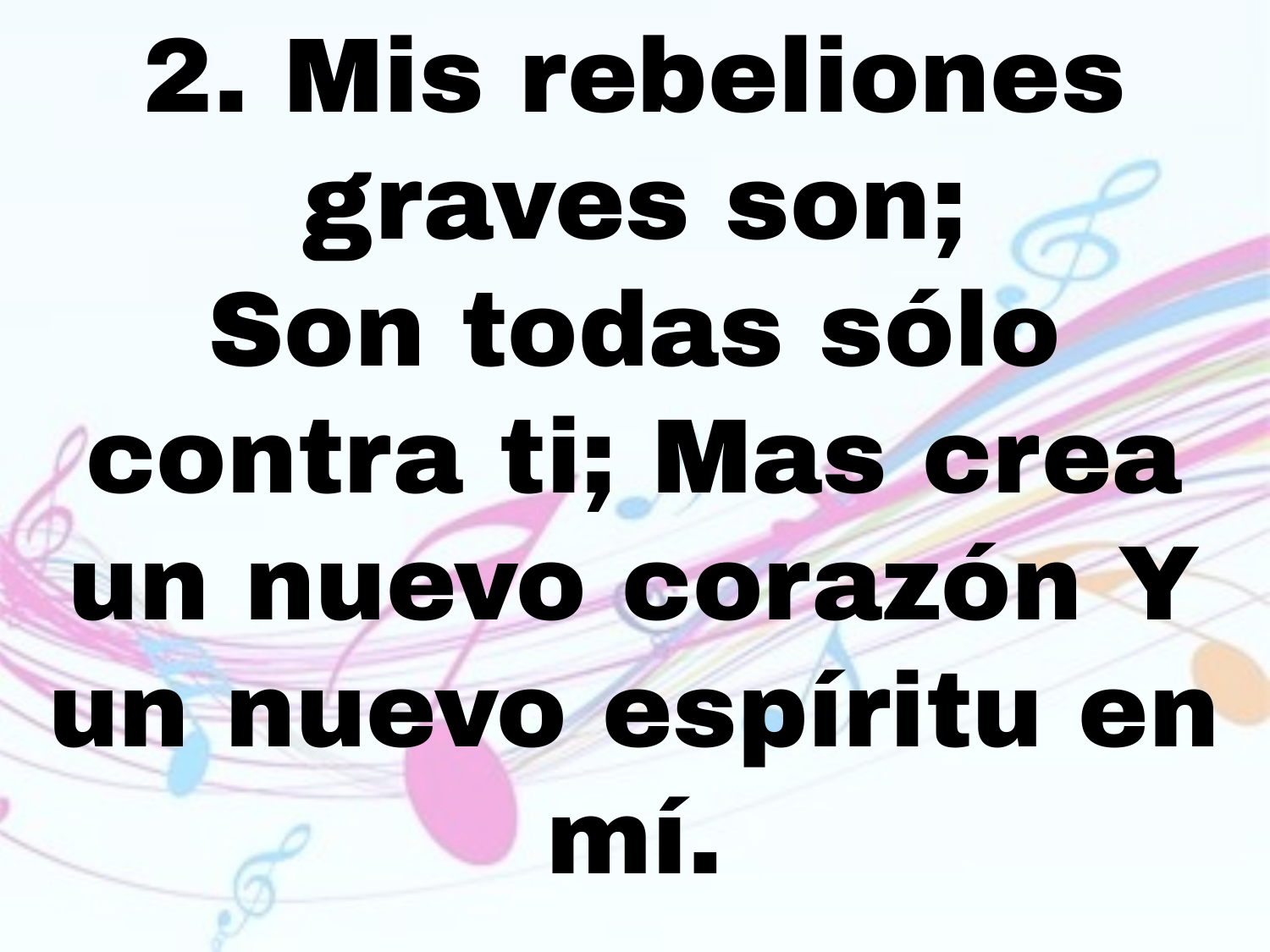

2. Mis rebeliones graves son;
Son todas sólo contra ti; Mas crea un nuevo corazón Y un nuevo espíritu en mí.